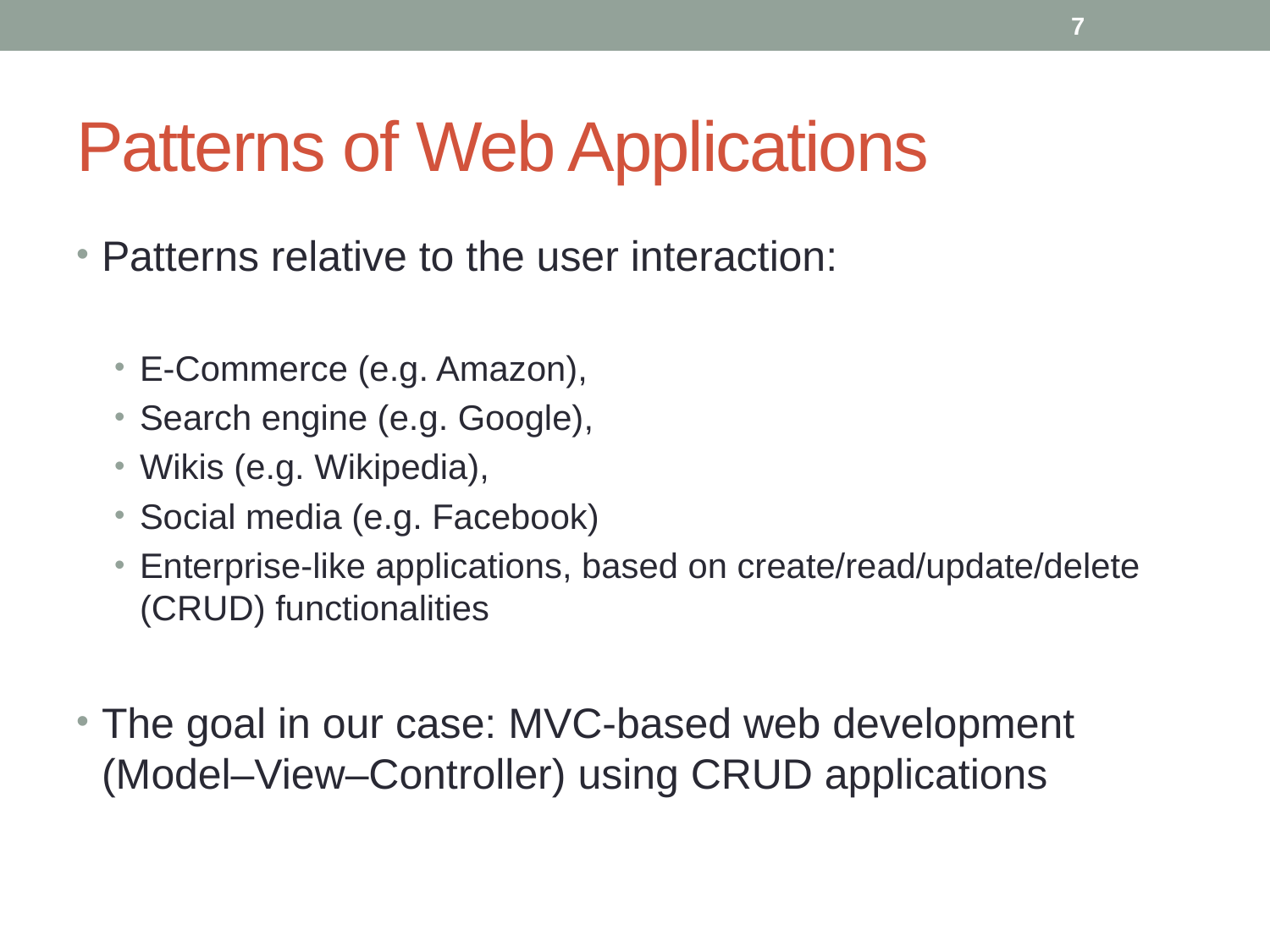

7
# Patterns of Web Applications
Patterns relative to the user interaction:

E-Commerce (e.g. Amazon),
Search engine (e.g. Google),
Wikis (e.g. Wikipedia),
Social media (e.g. Facebook)
Enterprise-like applications, based on create/read/update/delete (CRUD) functionalities

The goal in our case: MVC-based web development (Model–View–Controller) using CRUD applications